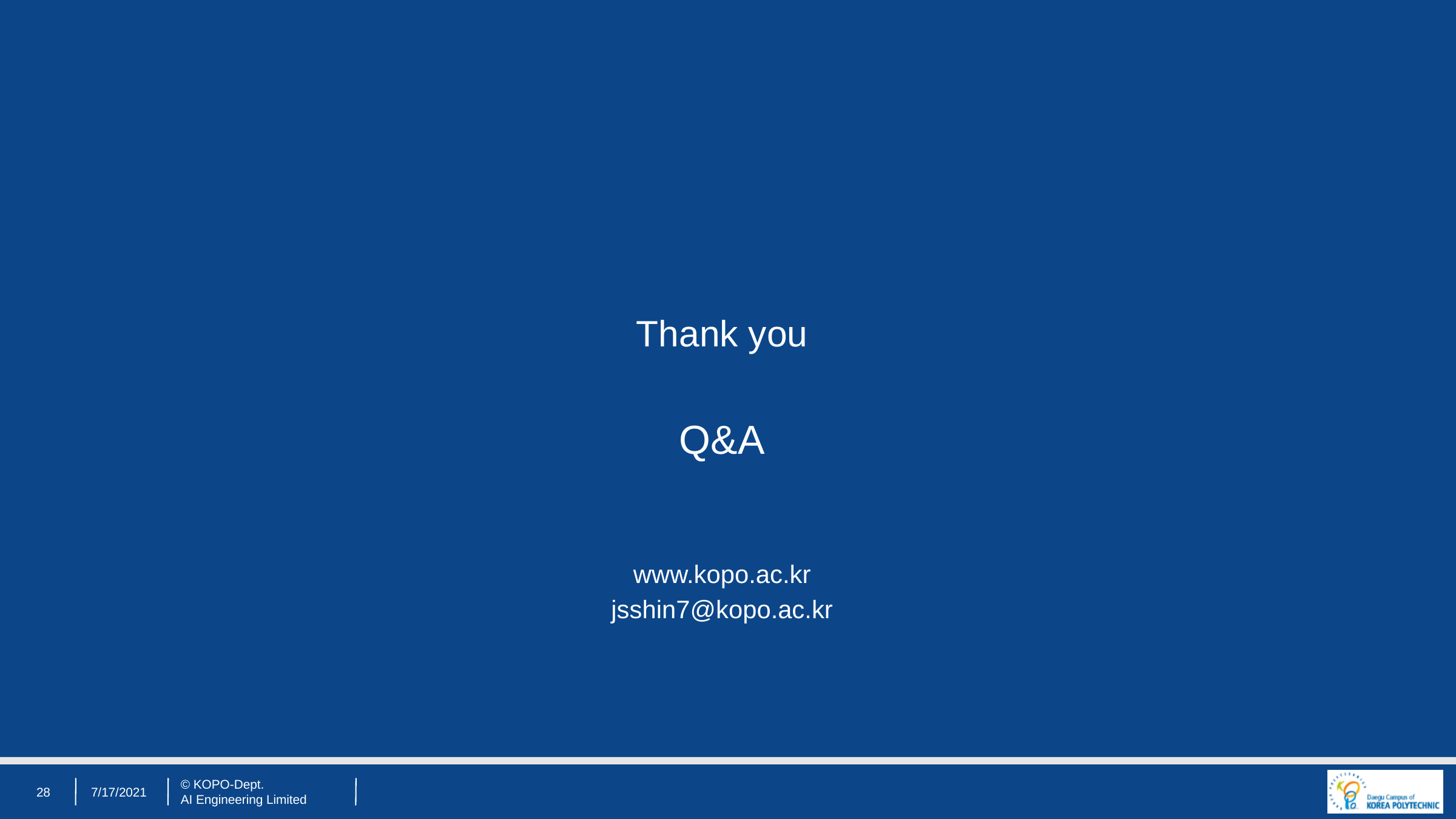

Thank you

Q&A
www.kopo.ac.kr
jsshin7@kopo.ac.kr
28
7/17/2021